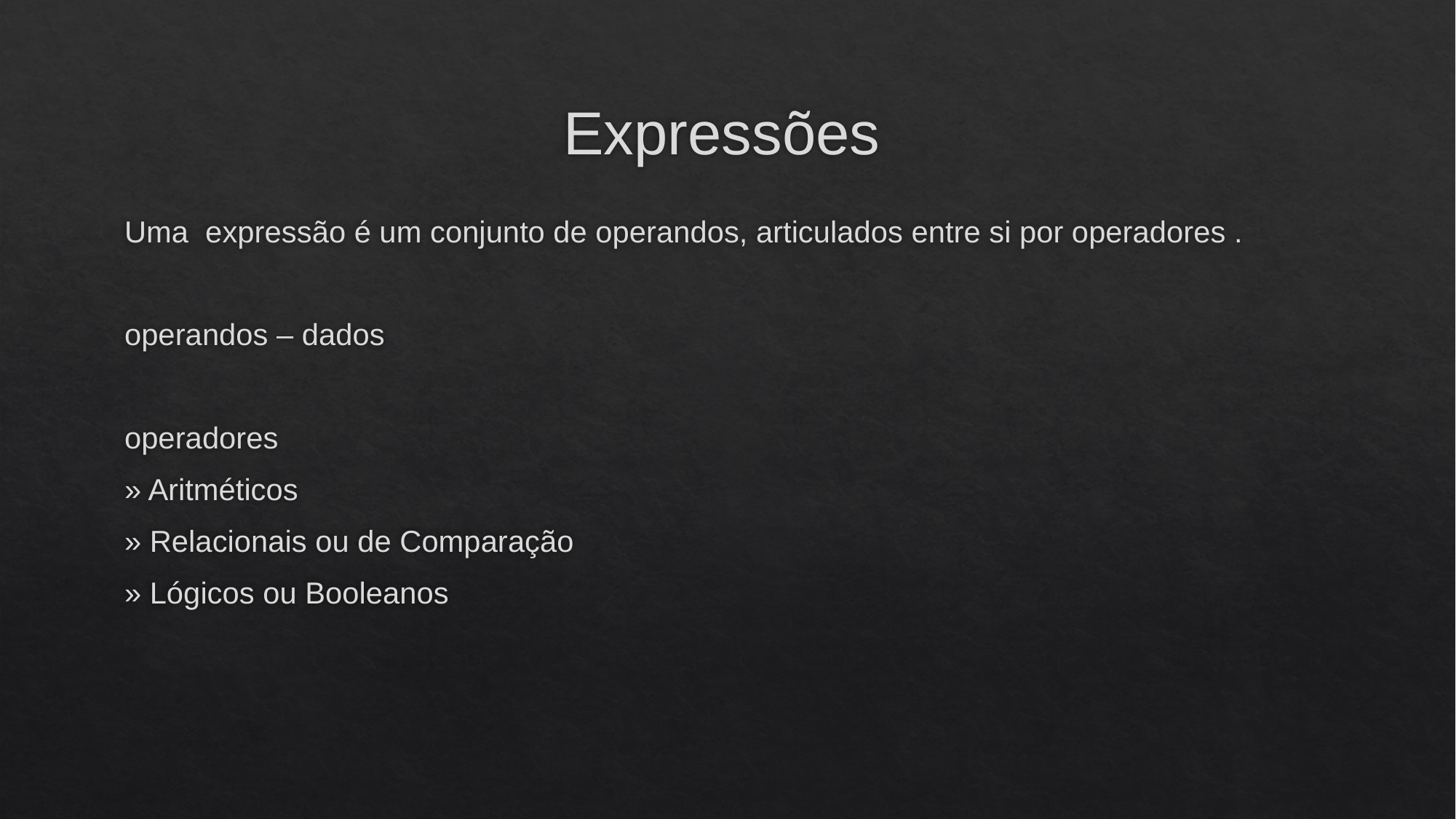

# Expressões
Uma  expressão é um conjunto de operandos, articulados entre si por operadores .

operandos – dados

operadores
» Aritméticos
» Relacionais ou de Comparação
» Lógicos ou Booleanos